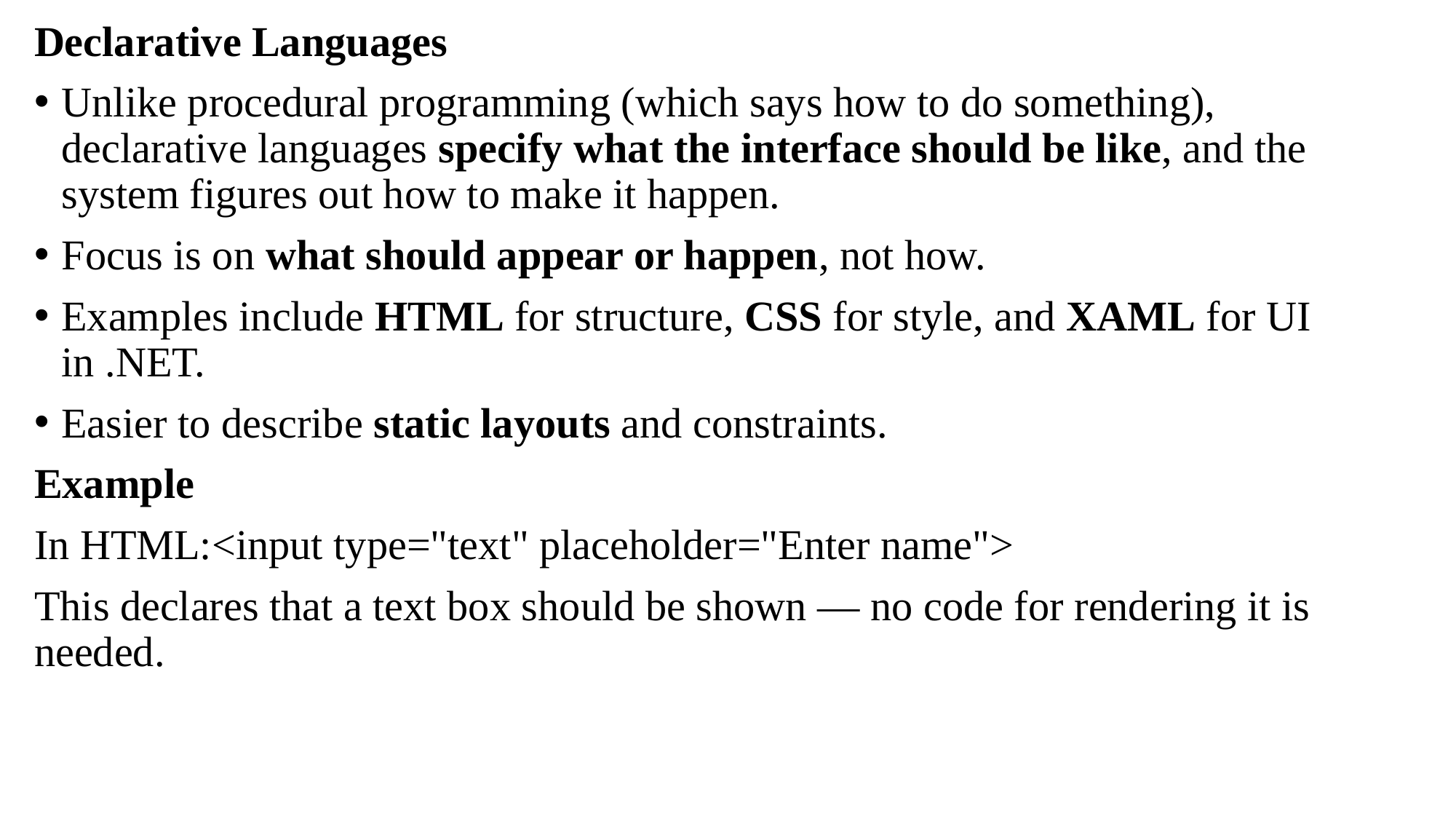

Declarative Languages
Unlike procedural programming (which says how to do something), declarative languages specify what the interface should be like, and the system figures out how to make it happen.
Focus is on what should appear or happen, not how.
Examples include HTML for structure, CSS for style, and XAML for UI in .NET.
Easier to describe static layouts and constraints.
Example
In HTML:<input type="text" placeholder="Enter name">
This declares that a text box should be shown — no code for rendering it is needed.